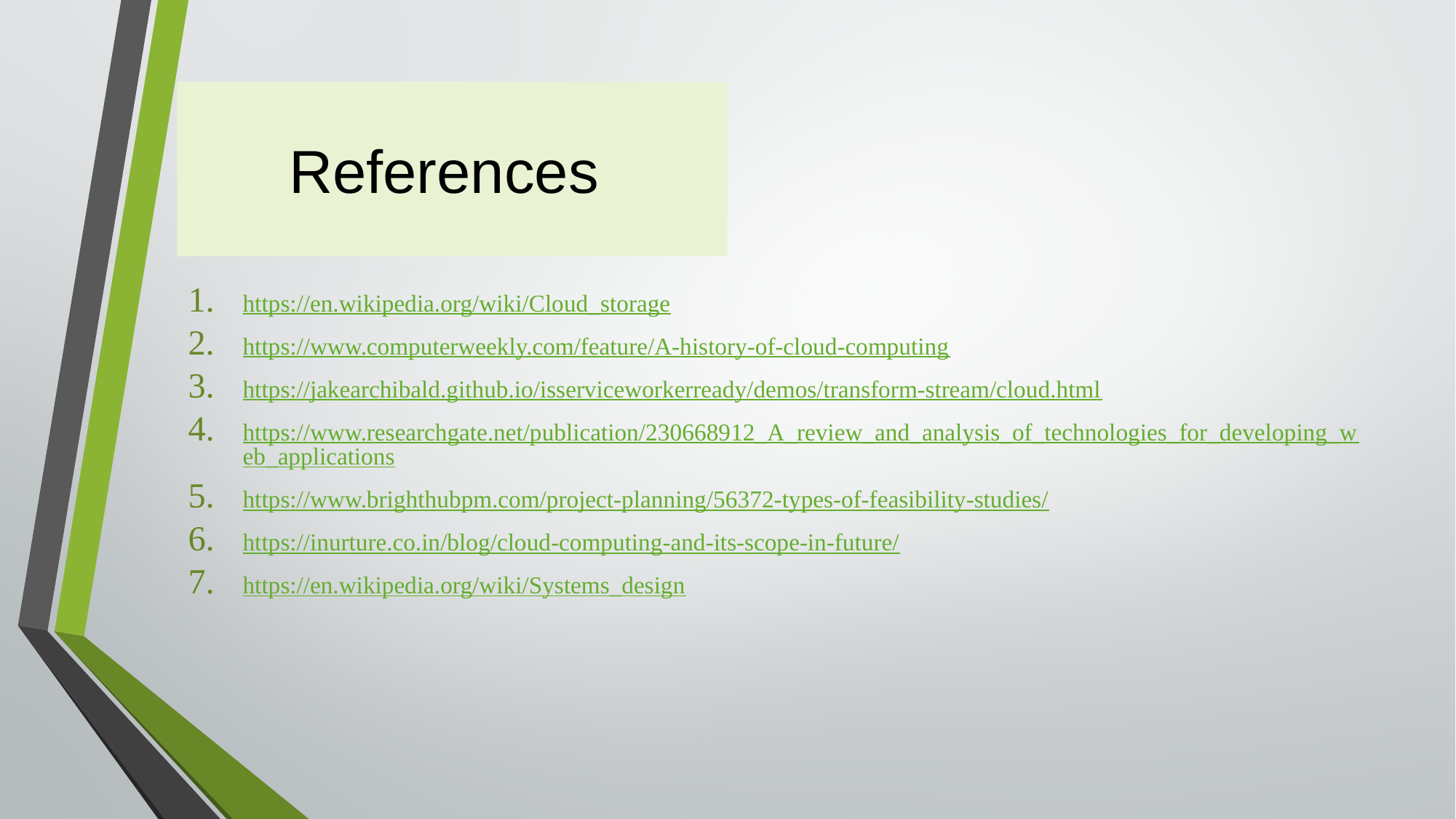

# References
https://en.wikipedia.org/wiki/Cloud_storage
https://www.computerweekly.com/feature/A-history-of-cloud-computing
https://jakearchibald.github.io/isserviceworkerready/demos/transform-stream/cloud.html
https://www.researchgate.net/publication/230668912_A_review_and_analysis_of_technologies_for_developing_web_applications
https://www.brighthubpm.com/project-planning/56372-types-of-feasibility-studies/
https://inurture.co.in/blog/cloud-computing-and-its-scope-in-future/
https://en.wikipedia.org/wiki/Systems_design